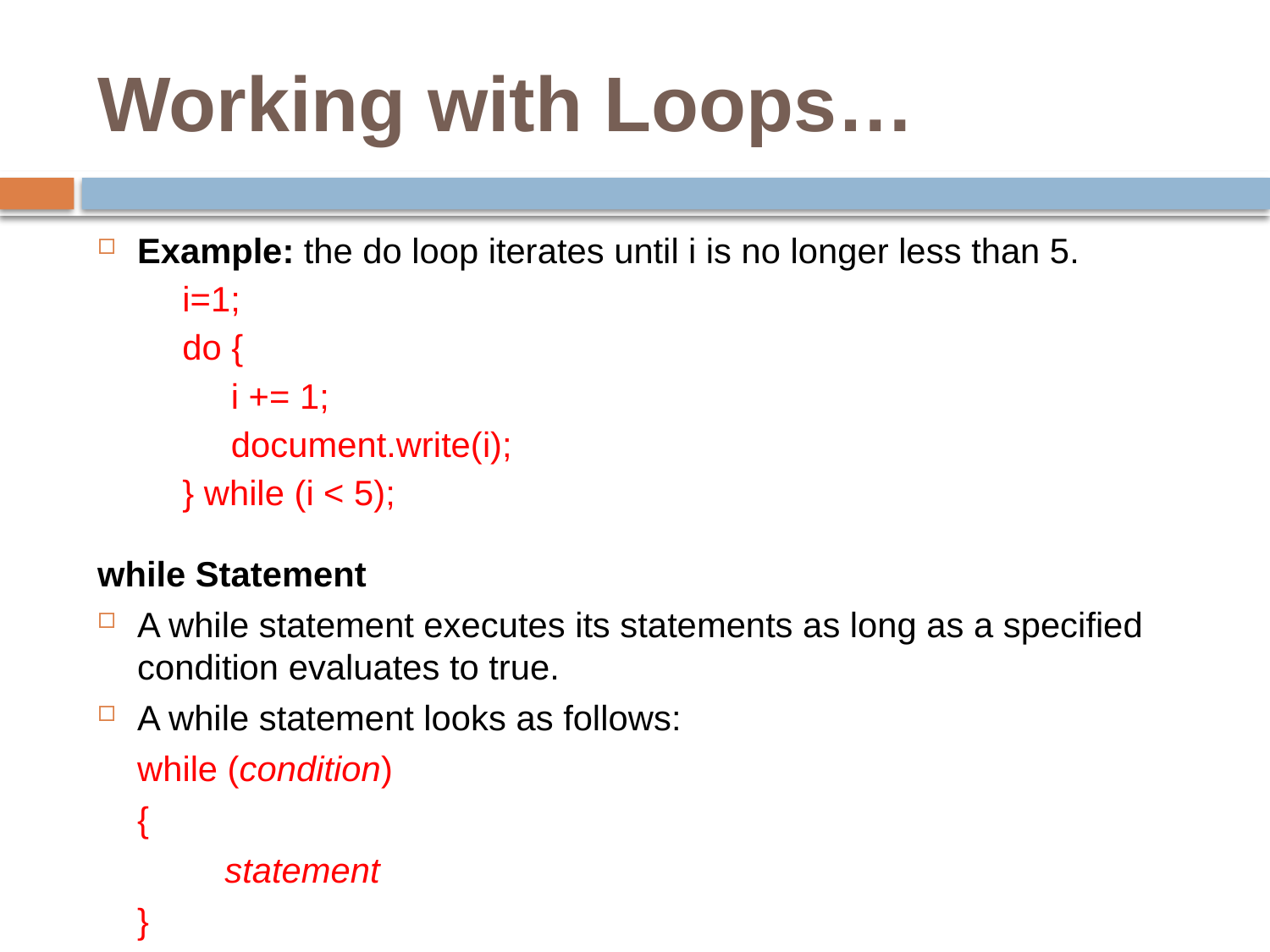

# Working with Loops…
Example: the do loop iterates until i is no longer less than 5.
i=1;
do {
     i += 1;
     document.write(i);
} while (i < 5);

while Statement
A while statement executes its statements as long as a specified condition evaluates to true.
A while statement looks as follows:
		while (condition)
		{
  		 	statement
		}